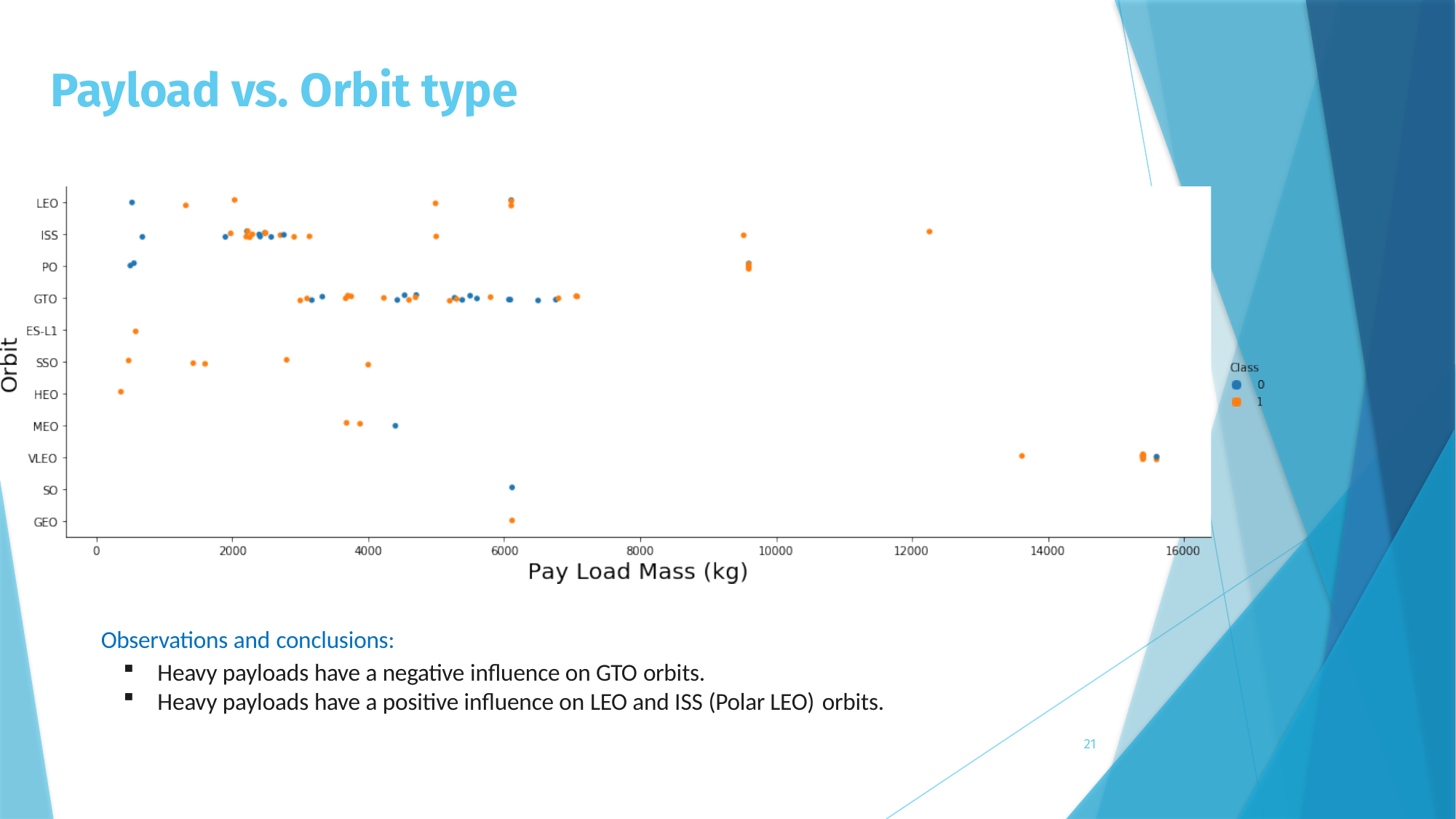

# Payload vs. Orbit type

Observations and conclusions:
Heavy payloads have a negative influence on GTO orbits.
Heavy payloads have a positive influence on LEO and ISS (Polar LEO) orbits.
21